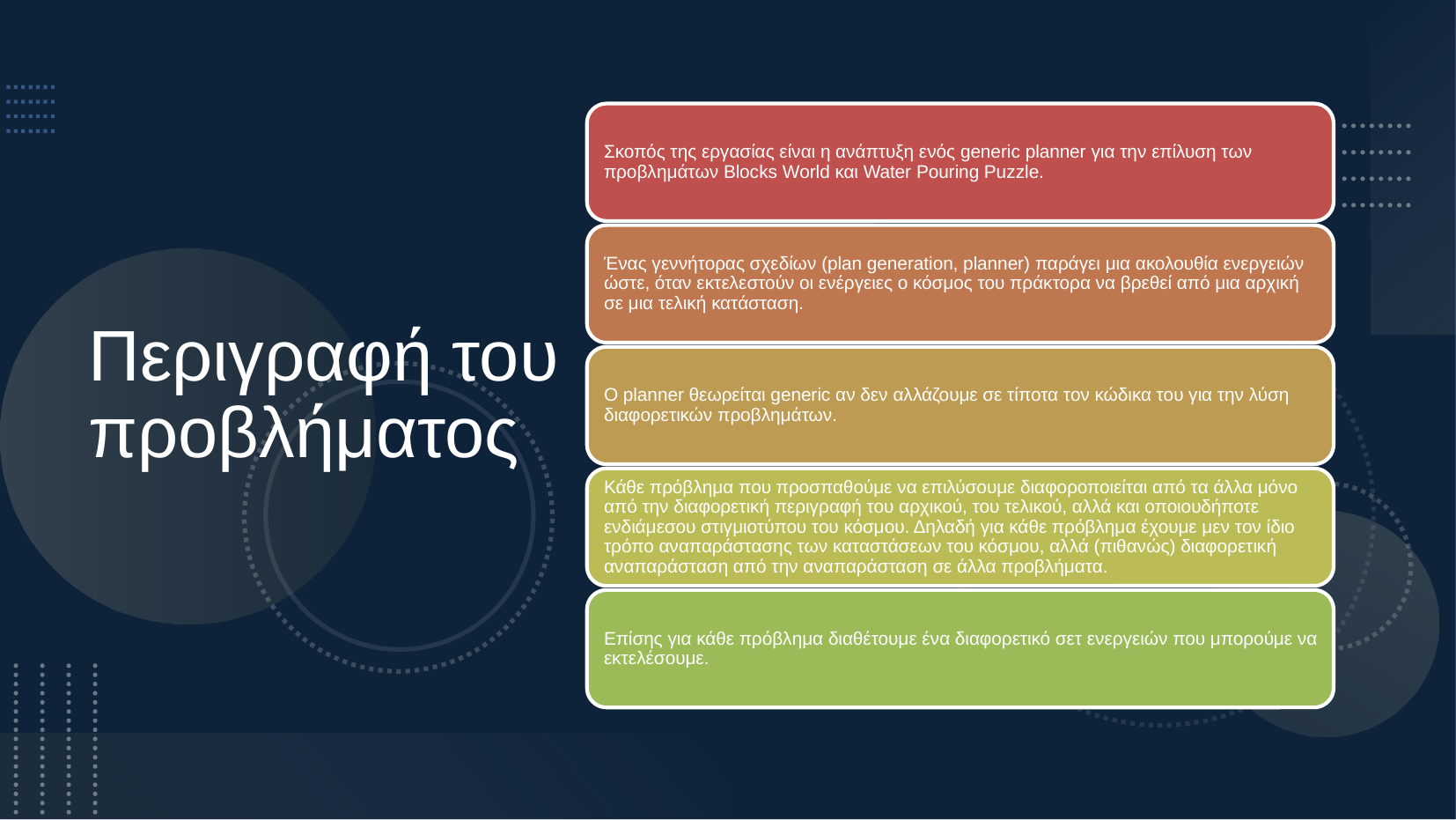

Περιγραφή του προβλήματος
Σκοπός της εργασίας είναι η ανάπτυξη ενός generic planner για την επίλυση των προβλημάτων Blocks World και Water Pouring Puzzle.
Ένας γεννήτορας σχεδίων (plan generation, planner) παράγει μια ακολουθία ενεργειών ώστε, όταν εκτελεστούν οι ενέργειες ο κόσμος του πράκτορα να βρεθεί από μια αρχική σε μια τελική κατάσταση.
Ο planner θεωρείται generic αν δεν αλλάζουμε σε τίποτα τον κώδικα του για την λύση διαφορετικών προβλημάτων.
Κάθε πρόβλημα που προσπαθούμε να επιλύσουμε διαφοροποιείται από τα άλλα μόνο από την διαφορετική περιγραφή του αρχικού, του τελικού, αλλά και οποιουδήποτε ενδιάμεσου στιγμιοτύπου του κόσμου. Δηλαδή για κάθε πρόβλημα έχουμε μεν τον ίδιο τρόπο αναπαράστασης των καταστάσεων του κόσμου, αλλά (πιθανώς) διαφορετική αναπαράσταση από την αναπαράσταση σε άλλα προβλήματα.
Επίσης για κάθε πρόβλημα διαθέτουμε ένα διαφορετικό σετ ενεργειών που μπορούμε να εκτελέσουμε.